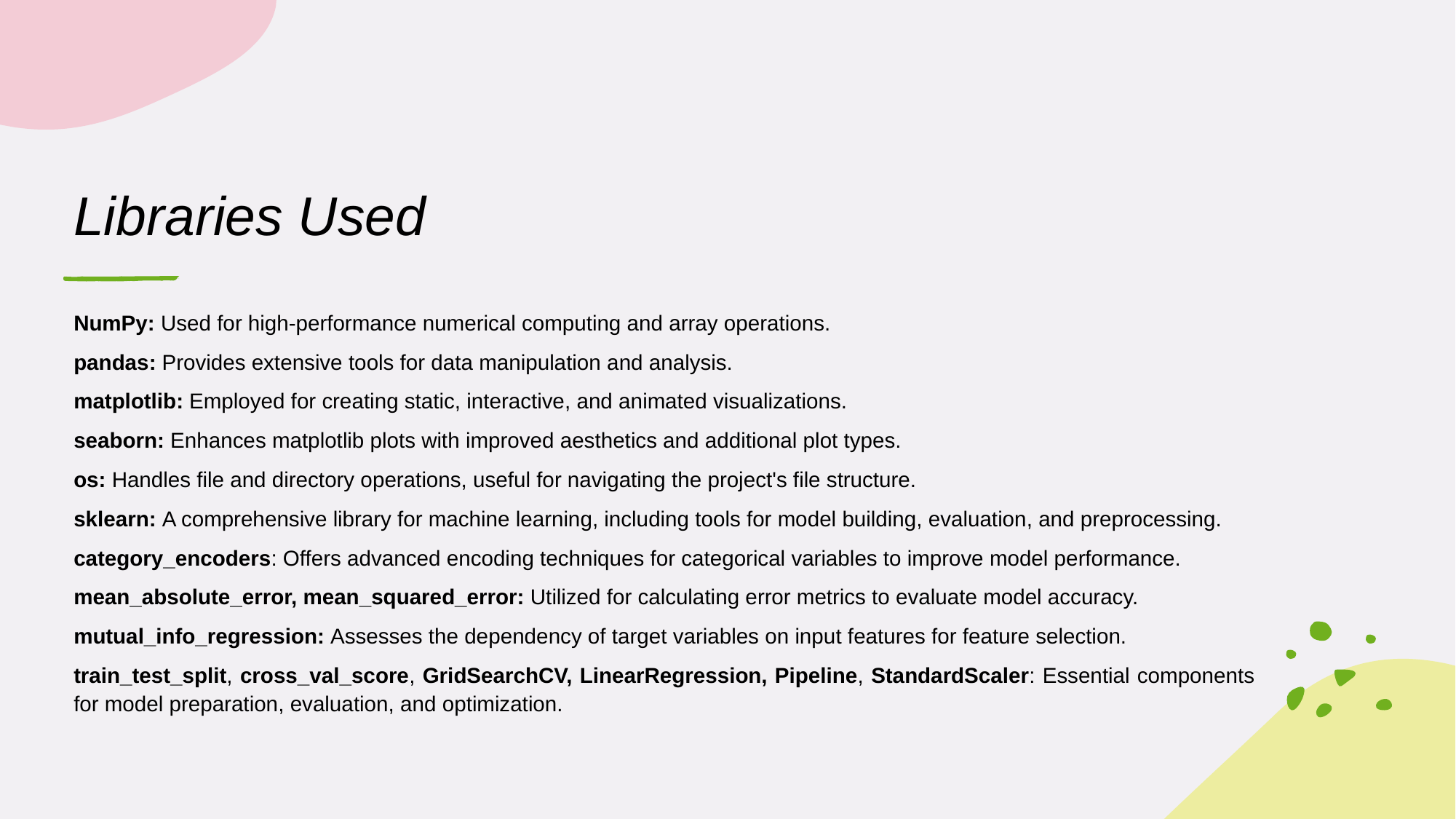

# Libraries Used
NumPy: Used for high-performance numerical computing and array operations.
pandas: Provides extensive tools for data manipulation and analysis.
matplotlib: Employed for creating static, interactive, and animated visualizations.
seaborn: Enhances matplotlib plots with improved aesthetics and additional plot types.
os: Handles file and directory operations, useful for navigating the project's file structure.
sklearn: A comprehensive library for machine learning, including tools for model building, evaluation, and preprocessing.
category_encoders: Offers advanced encoding techniques for categorical variables to improve model performance.
mean_absolute_error, mean_squared_error: Utilized for calculating error metrics to evaluate model accuracy.
mutual_info_regression: Assesses the dependency of target variables on input features for feature selection.
train_test_split, cross_val_score, GridSearchCV, LinearRegression, Pipeline, StandardScaler: Essential components for model preparation, evaluation, and optimization.